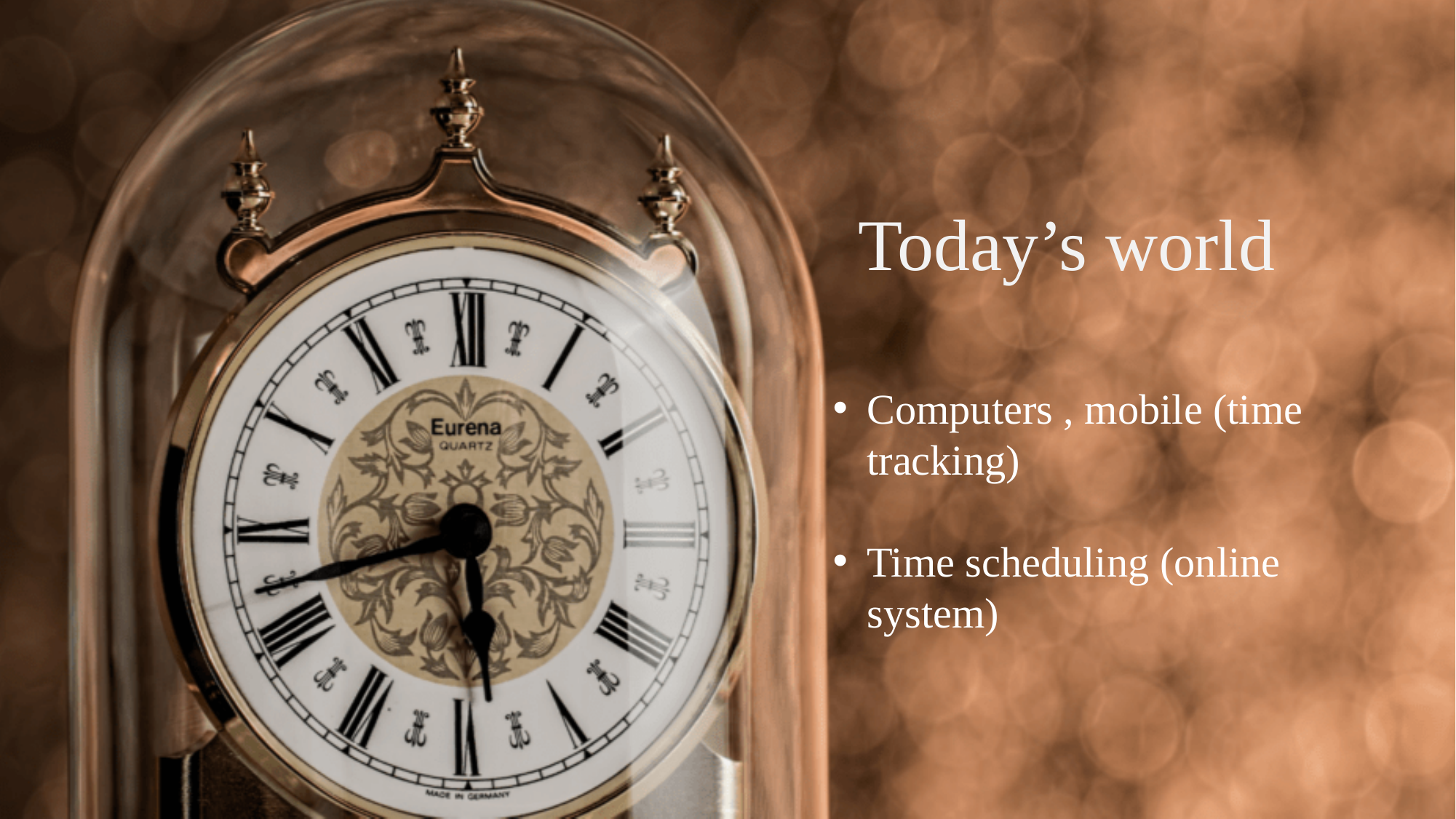

Today’s world

Computers , mobile (time tracking)

Time scheduling (online system)